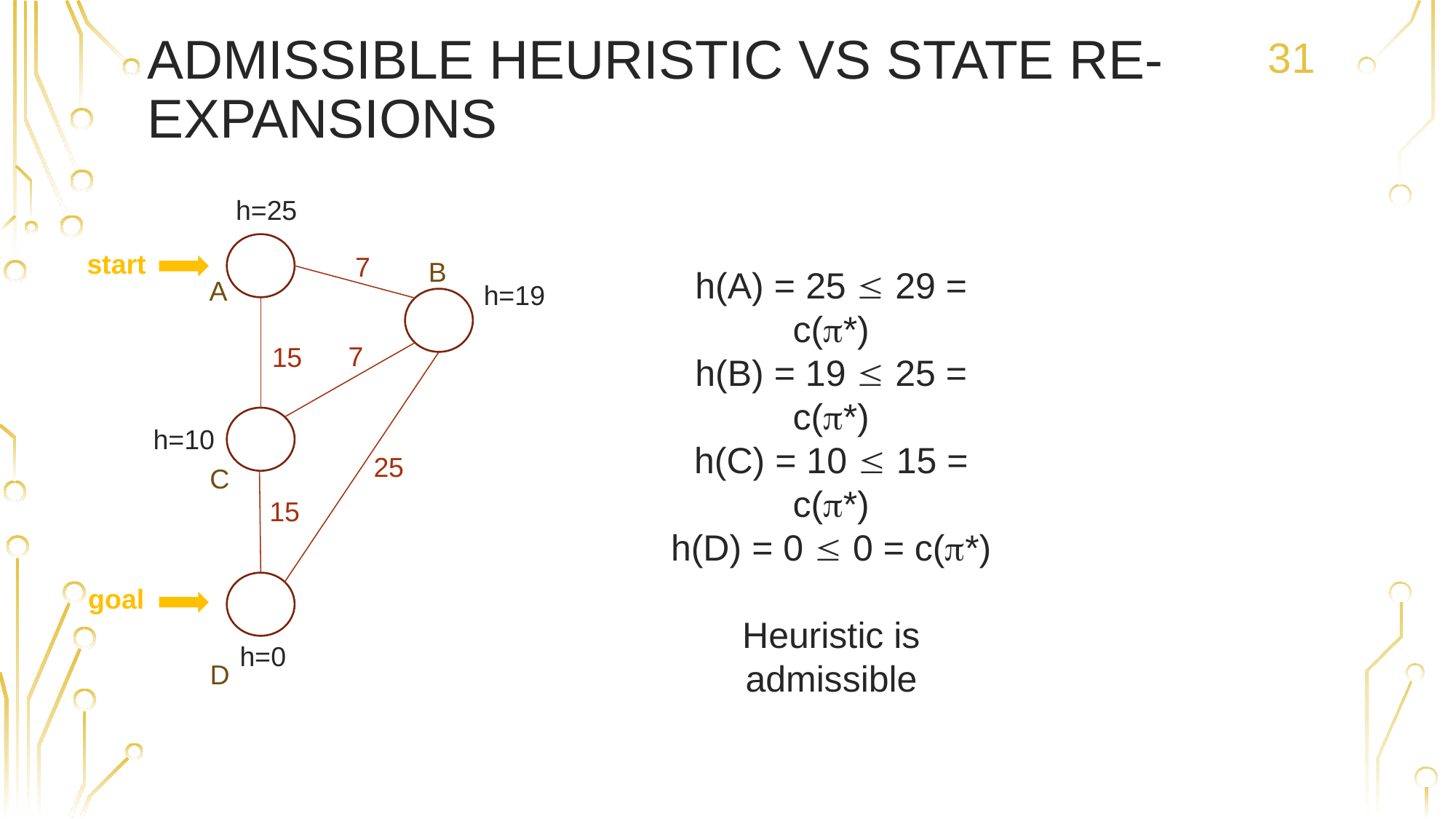

# Admissible heuristic vs state re-expansions
31
h=25

start
7
B

h(A) = 25 ≤ 29 = c(π*)
h(B) = 19 ≤ 25 = c(π*)
h(C) = 10 ≤ 15 = c(π*)
h(D) = 0 ≤ 0 = c(π*)

Heuristic is admissible
A
h=19

7
15

h=10
25
C
15

goal

h=0
D